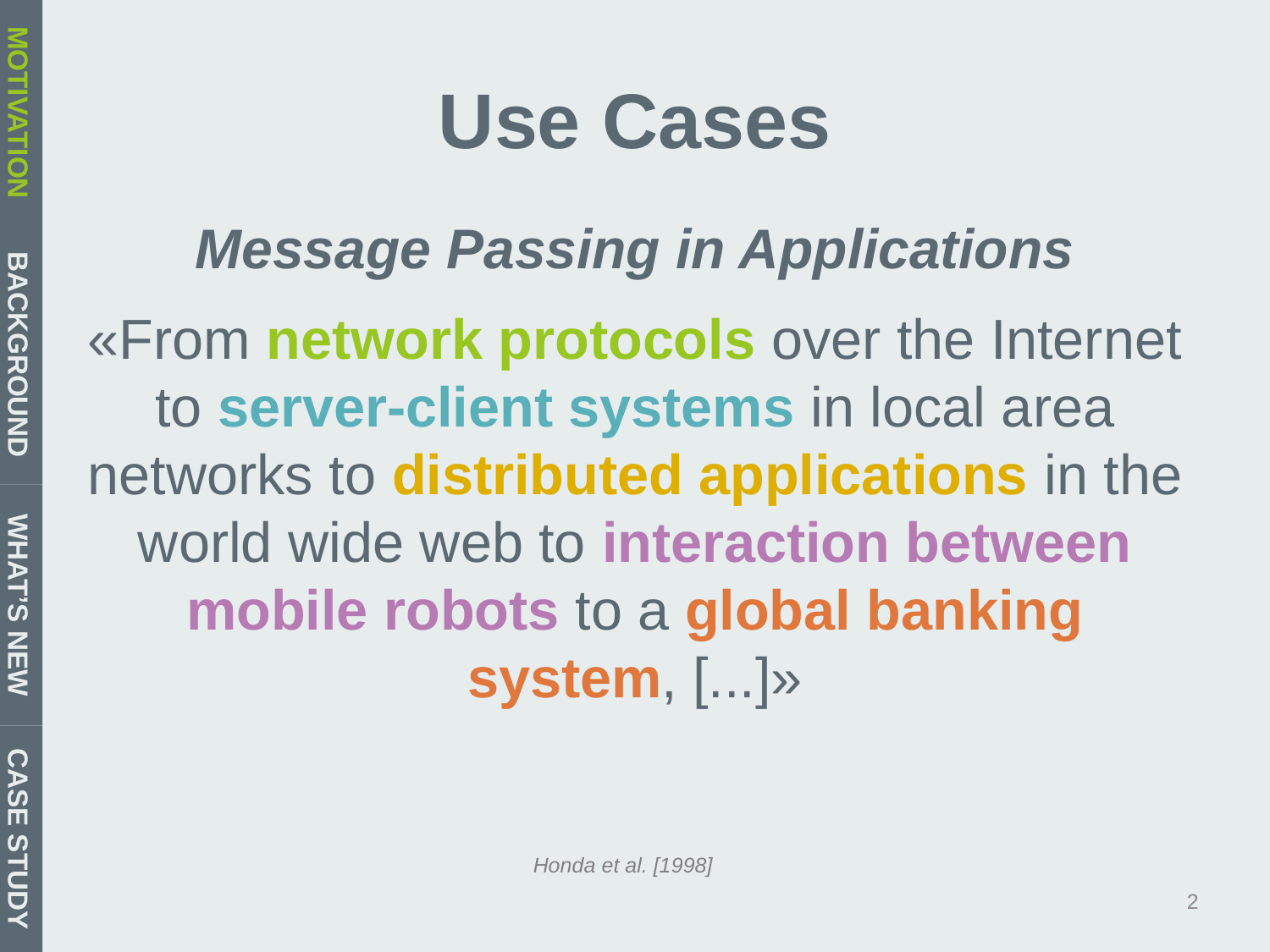

# Use Cases
MOTIVATION
Message Passing in Applications
«From network protocols over the Internet to server-client systems in local area networks to distributed applications in the world wide web to interaction between mobile robots to a global banking system, [...]»
BACKGROUND
WHAT’S NEW
CASE STUDY
Honda et al. [1998]
2